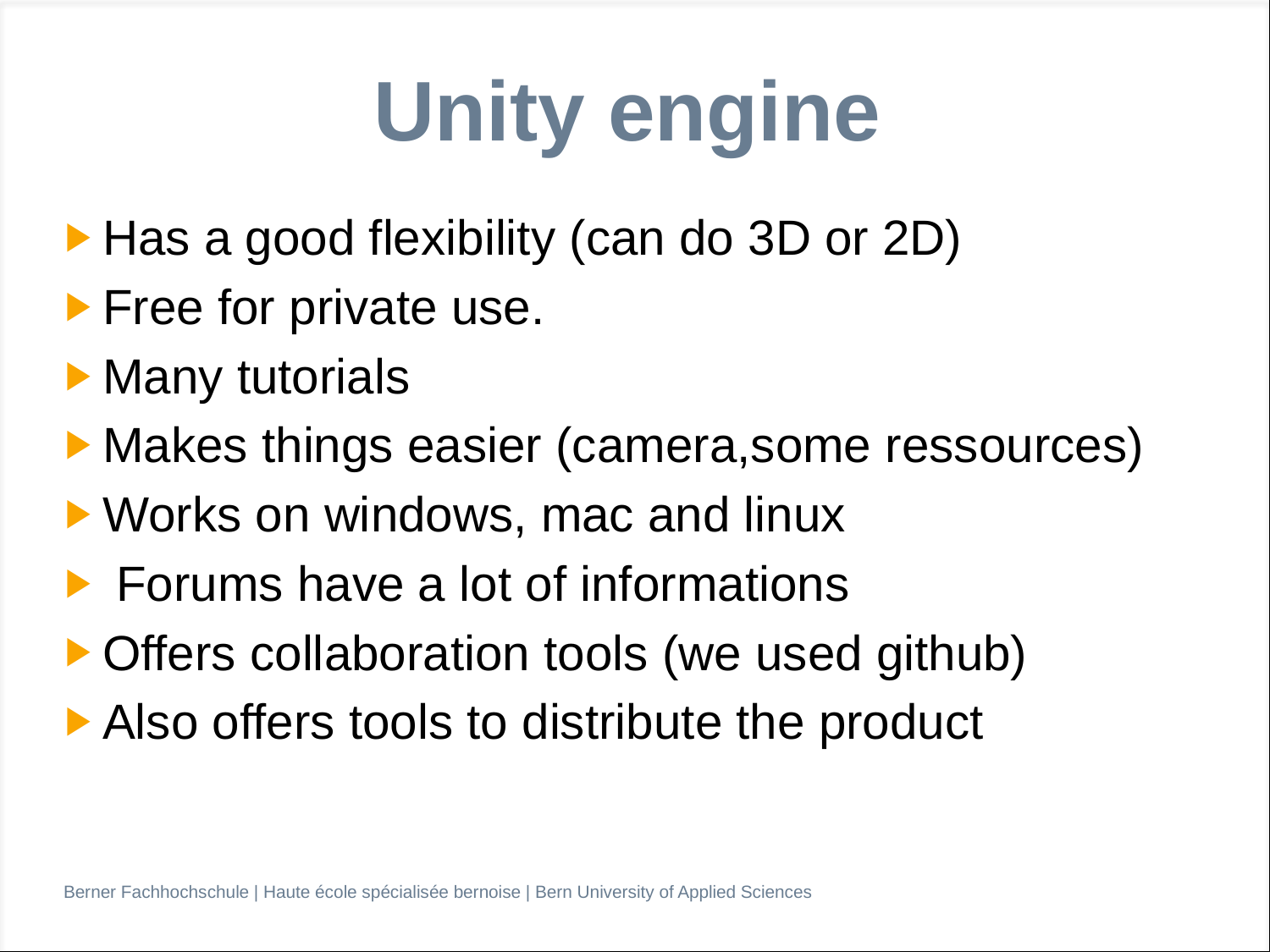

# Unity engine
Has a good flexibility (can do 3D or 2D)
Free for private use.
Many tutorials
Makes things easier (camera,some ressources)
Works on windows, mac and linux
 Forums have a lot of informations
Offers collaboration tools (we used github)
Also offers tools to distribute the product